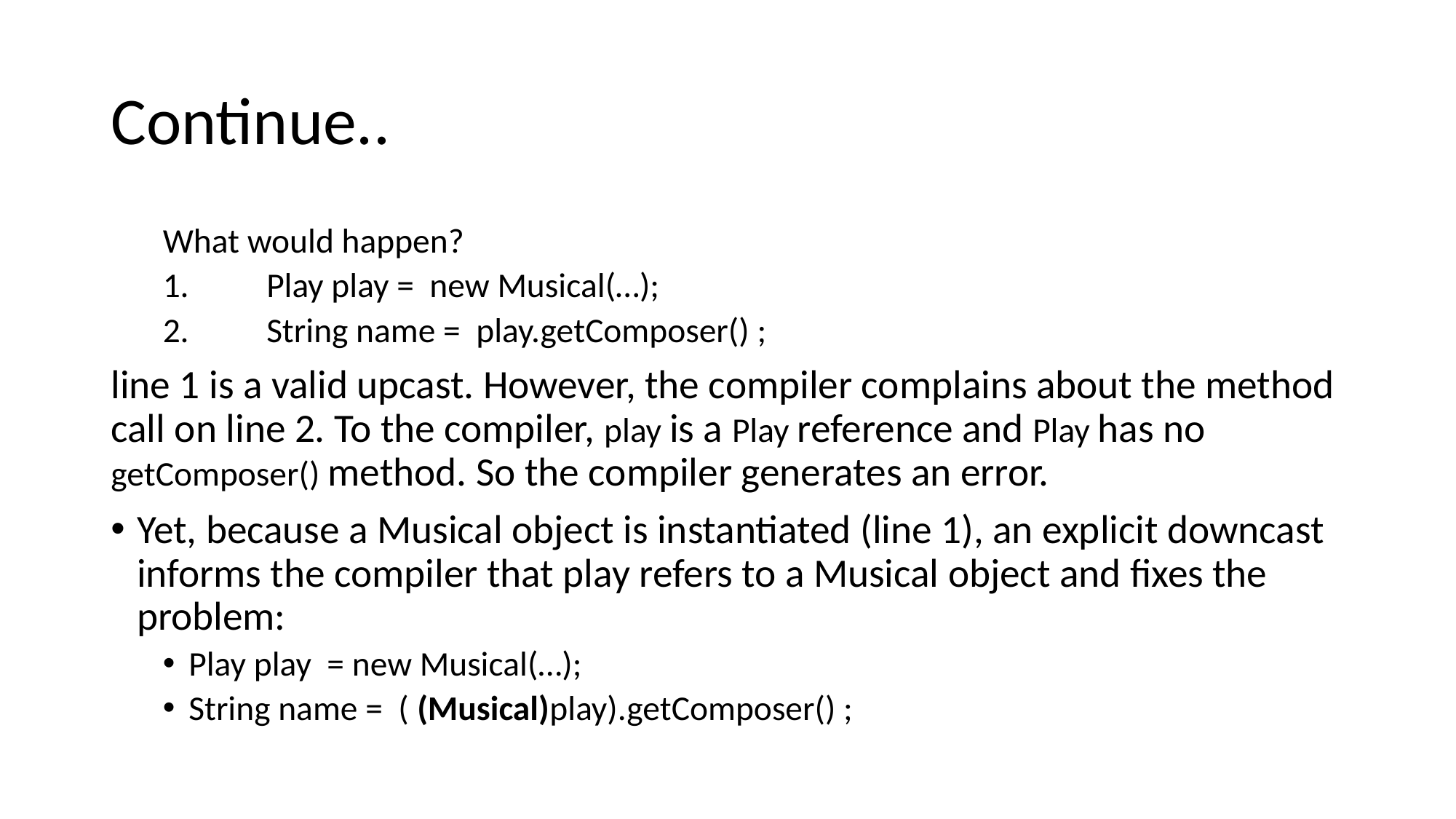

# Continue..
What would happen?
1.	Play play =  new Musical(…);
2.	String name =  play.getComposer() ;
line 1 is a valid upcast. However, the compiler complains about the method call on line 2. To the compiler, play is a Play reference and Play has no getComposer() method. So the compiler generates an error.
Yet, because a Musical object is instantiated (line 1), an explicit downcast informs the compiler that play refers to a Musical object and fixes the problem:
Play play  = new Musical(…);
String name =  ( (Musical)play).getComposer() ;